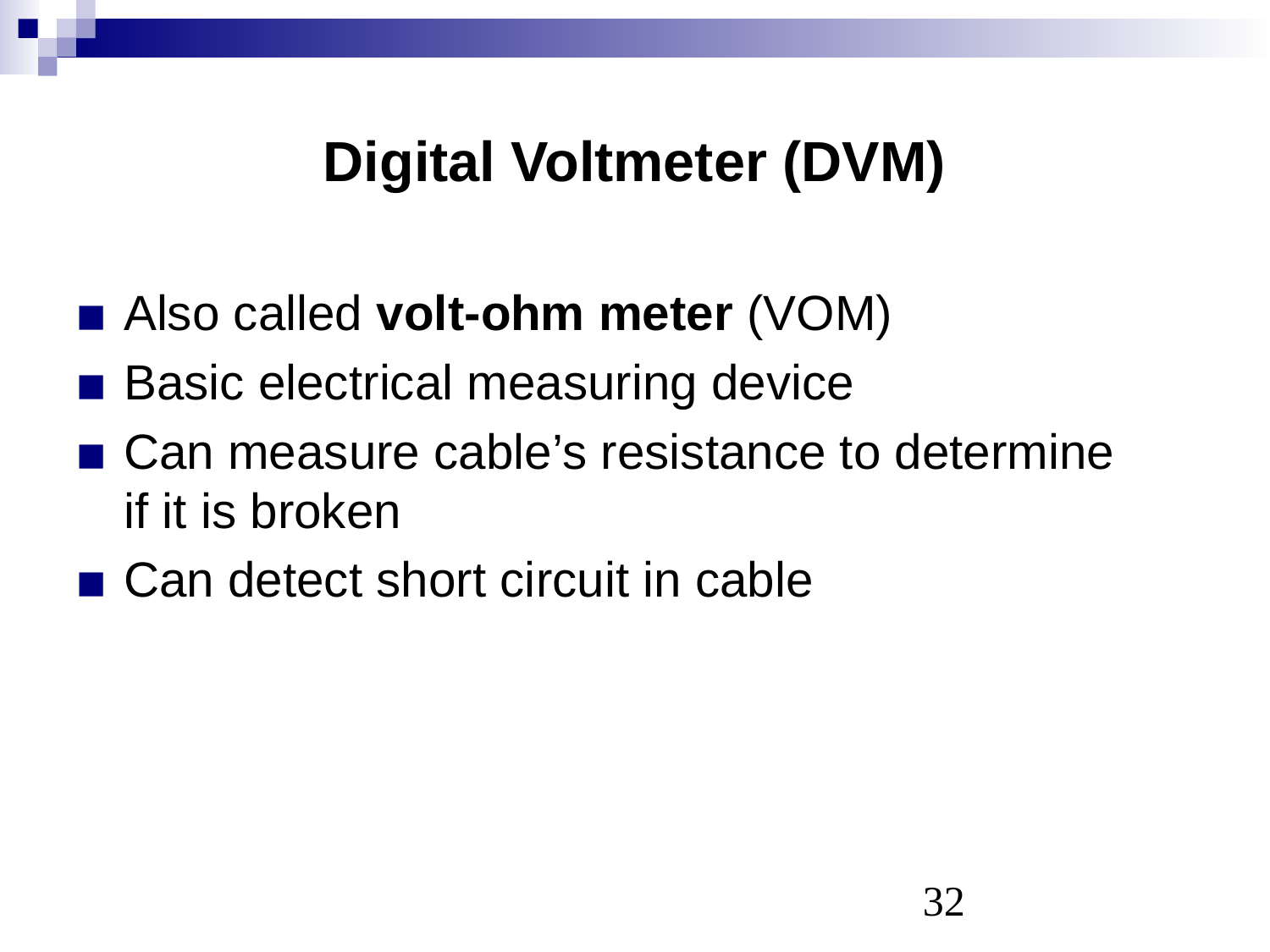

# Digital Voltmeter (DVM)
Also called volt-ohm meter (VOM)
Basic electrical measuring device
Can measure cable’s resistance to determine
if it is broken
Can detect short circuit in cable
32